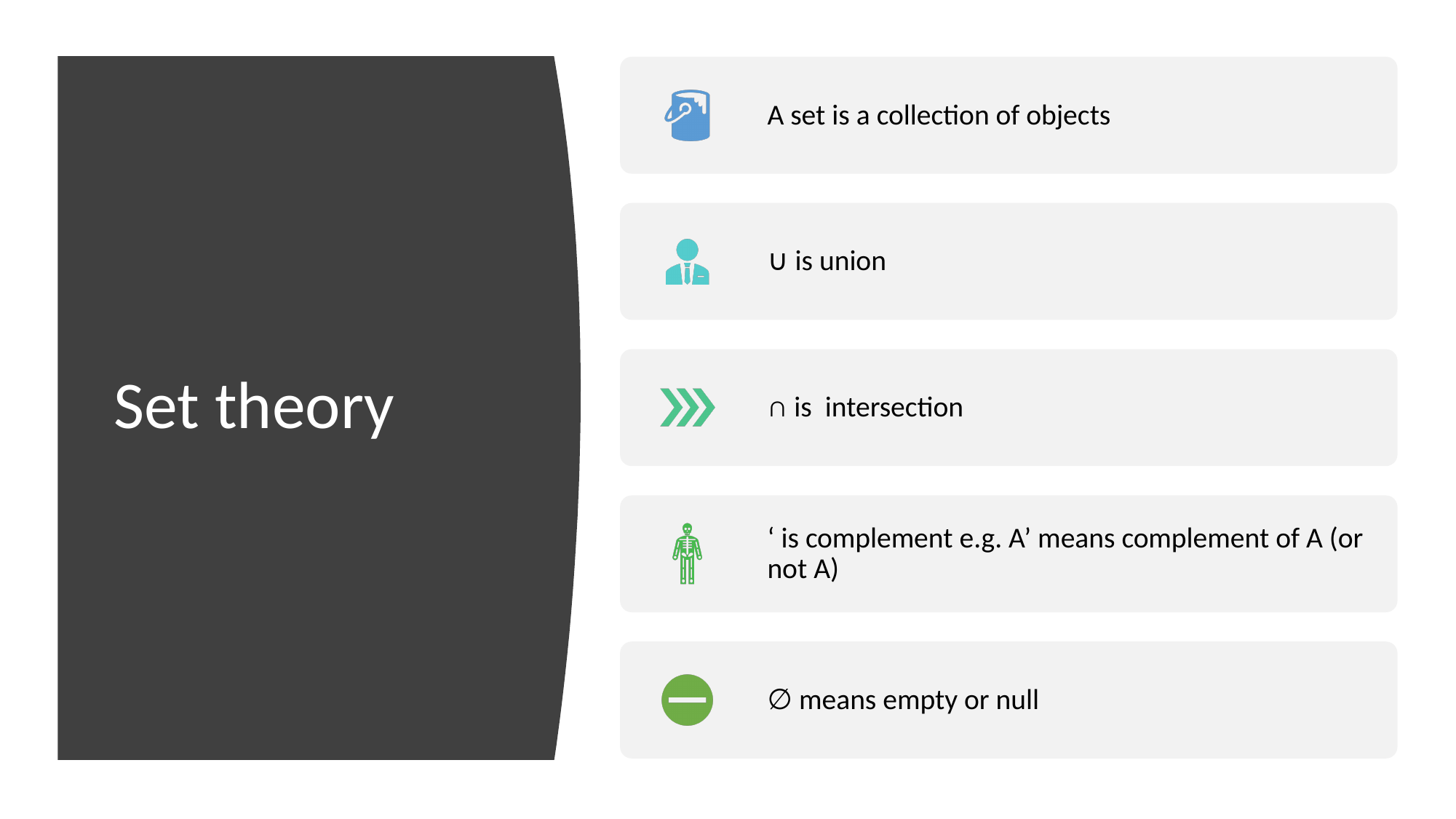

A set is a collection of objects
∪ is union
∩ is  intersection
‘ is complement e.g. A’ means complement of A (or not A)
∅ means empty or null

# Set theory